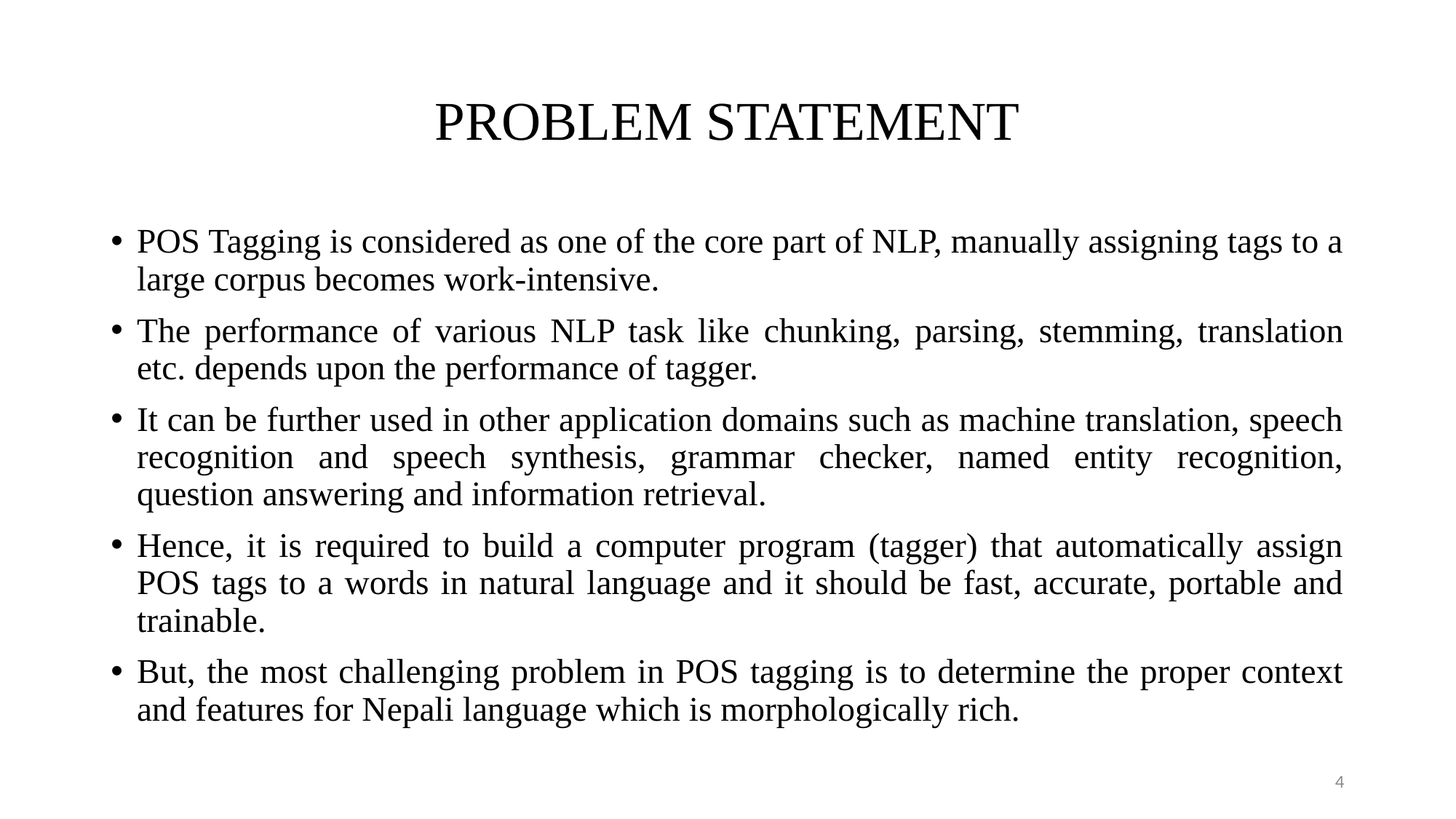

# PROBLEM STATEMENT
POS Tagging is considered as one of the core part of NLP, manually assigning tags to a large corpus becomes work-intensive.
The performance of various NLP task like chunking, parsing, stemming, translation etc. depends upon the performance of tagger.
It can be further used in other application domains such as machine translation, speech recognition and speech synthesis, grammar checker, named entity recognition, question answering and information retrieval.
Hence, it is required to build a computer program (tagger) that automatically assign POS tags to a words in natural language and it should be fast, accurate, portable and trainable.
But, the most challenging problem in POS tagging is to determine the proper context and features for Nepali language which is morphologically rich.
4